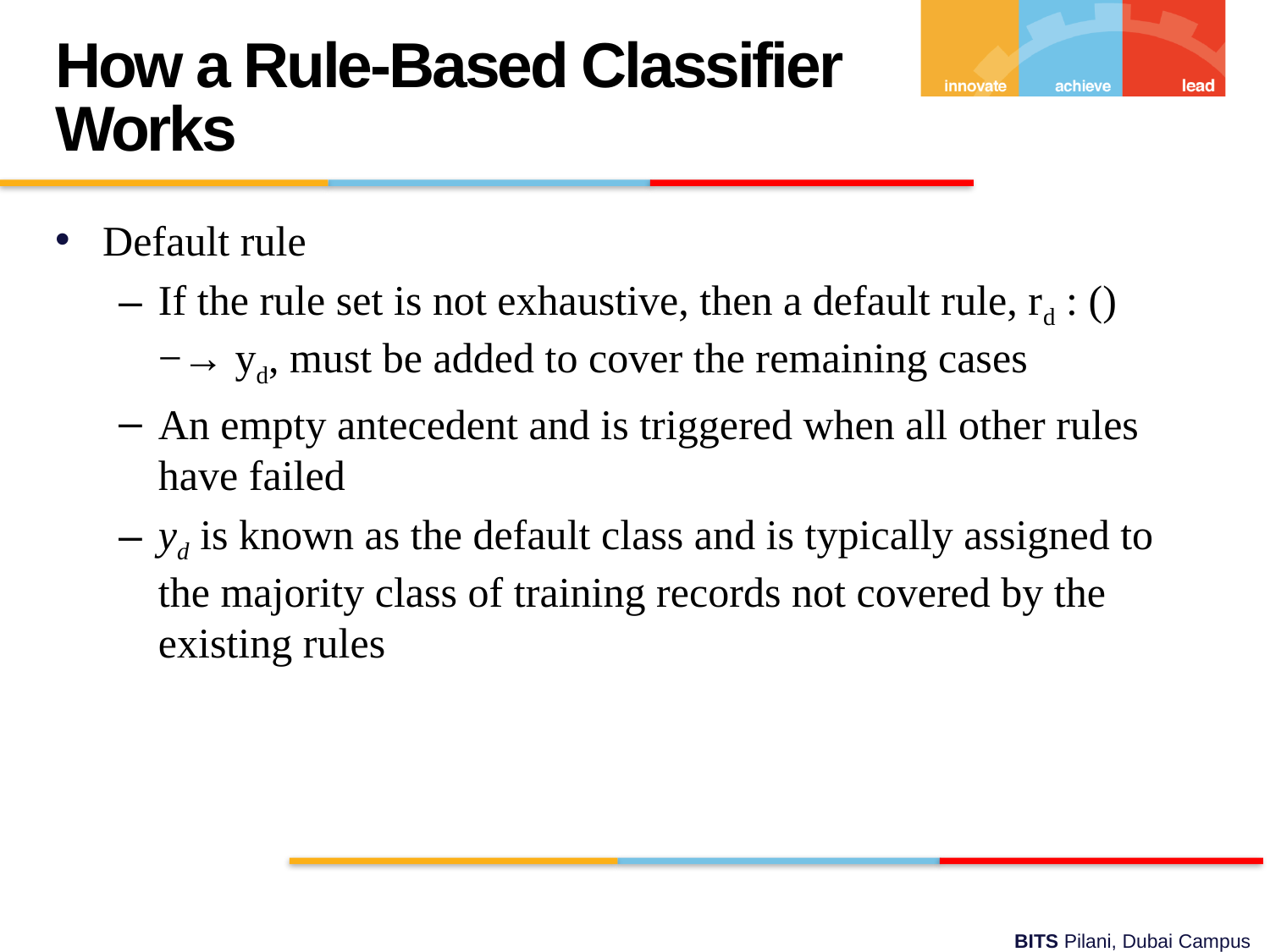

How a Rule-Based Classifier Works
Default rule
If the rule set is not exhaustive, then a default rule, rd : () −→ yd, must be added to cover the remaining cases
An empty antecedent and is triggered when all other rules have failed
yd is known as the default class and is typically assigned to the majority class of training records not covered by the existing rules